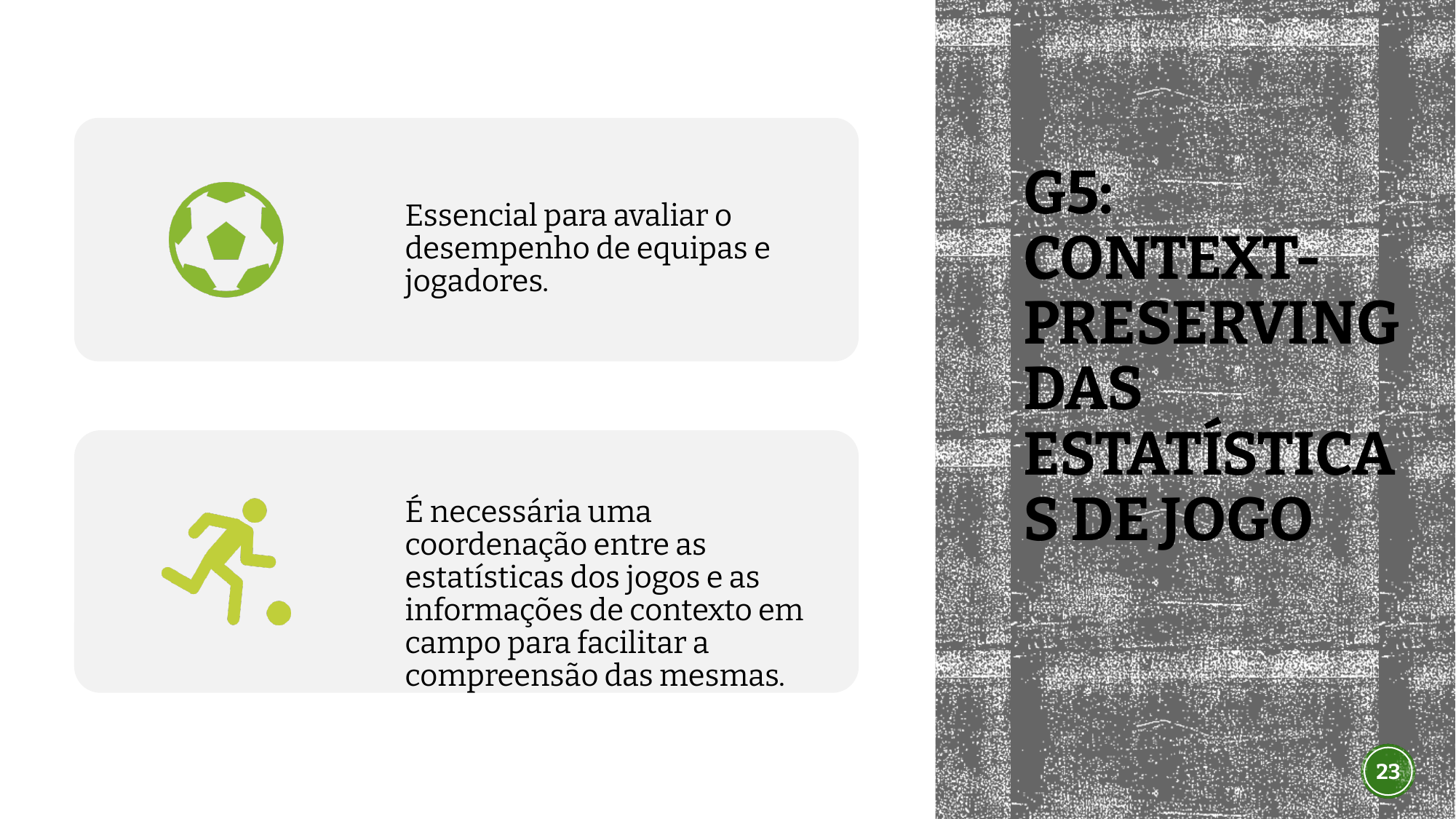

Essencial para avaliar o desempenho de equipas e jogadores.

É necessária uma coordenação entre as estatísticas dos jogos e as informações de contexto em campo para facilitar a compreensão das mesmas.
# G5: Context-preserving das estatísticas de jogo

23